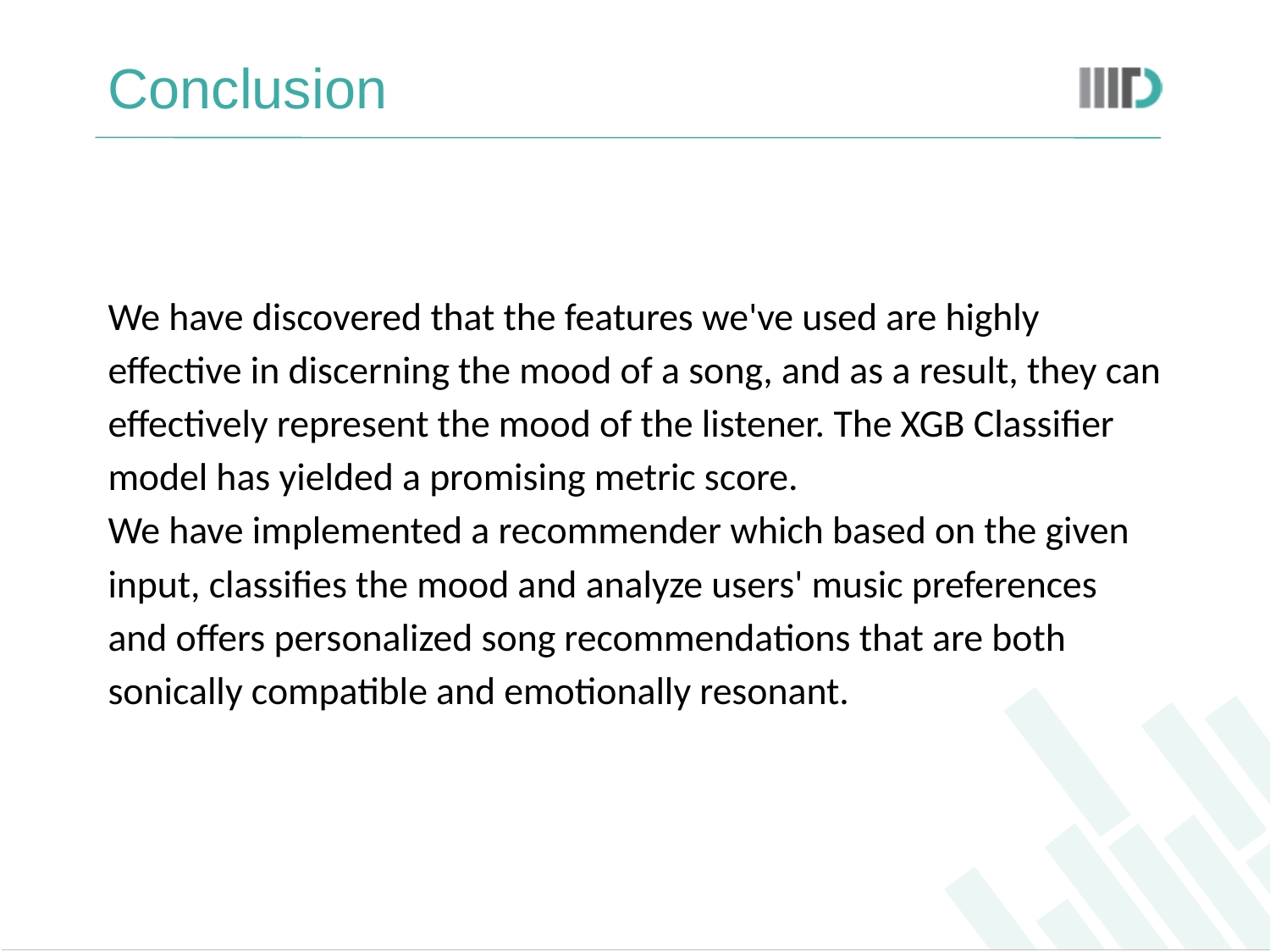

# Conclusion
We have discovered that the features we've used are highly effective in discerning the mood of a song, and as a result, they can effectively represent the mood of the listener. The XGB Classifier model has yielded a promising metric score.
We have implemented a recommender which based on the given input, classifies the mood and analyze users' music preferences and offers personalized song recommendations that are both sonically compatible and emotionally resonant.